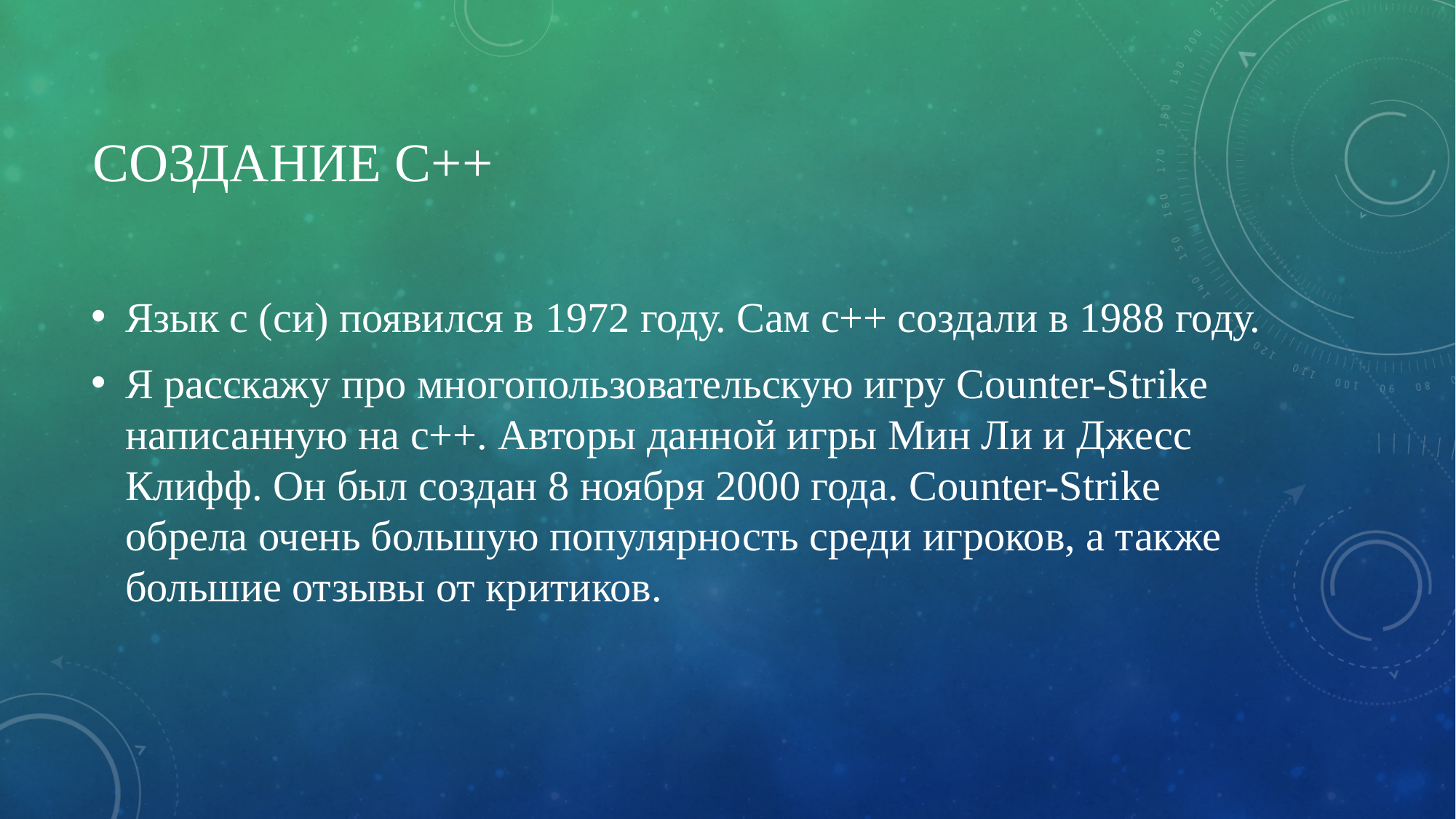

# Создание с++
Язык с (си) появился в 1972 году. Сам с++ создали в 1988 году.
Я расскажу про многопользовательскую игру Counter-Strike написанную на с++. Авторы данной игры Мин Ли и Джесс Клифф. Он был создан 8 ноября 2000 года. Counter-Strike обрела очень большую популярность среди игроков, а также большие отзывы от критиков.